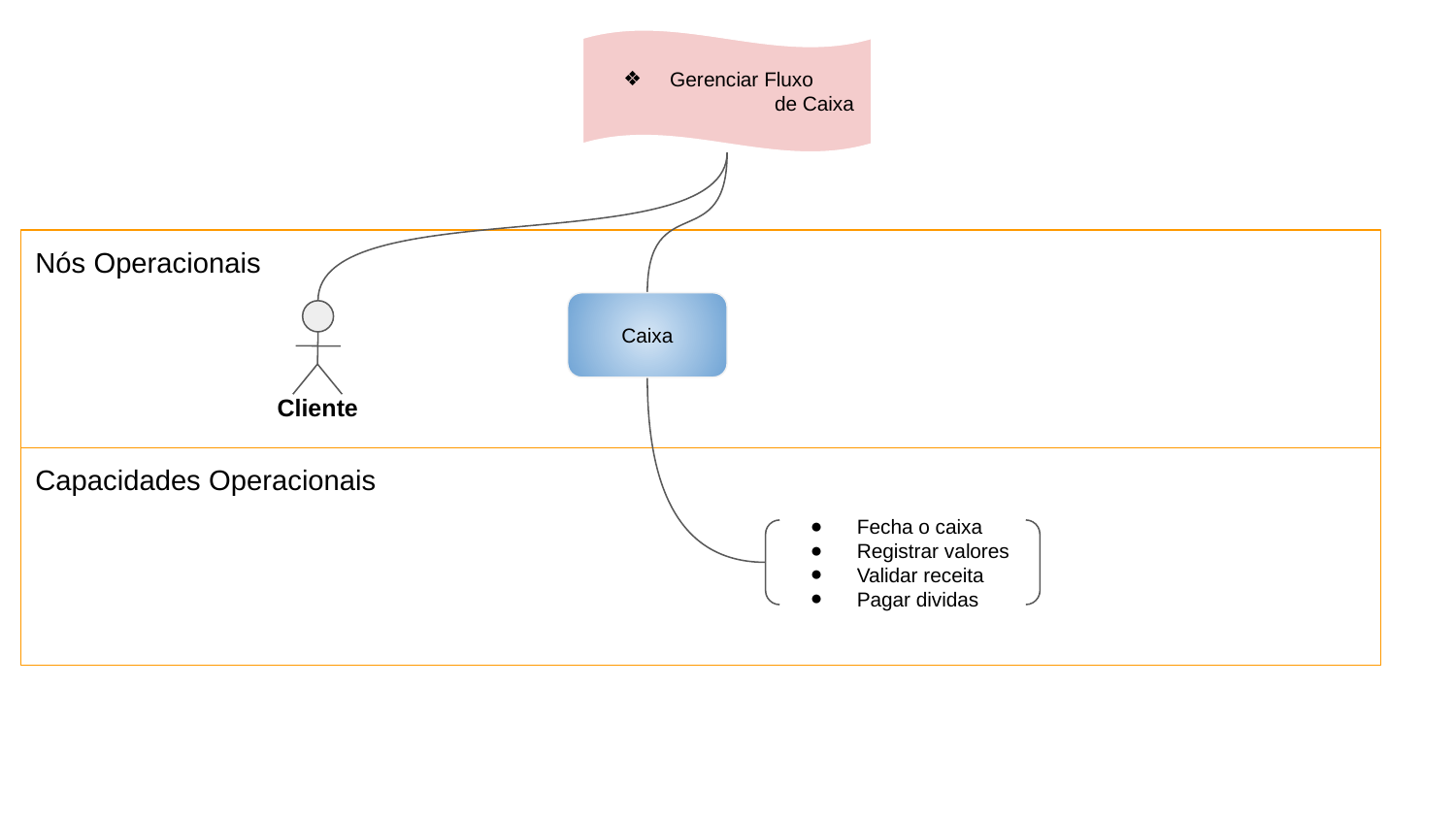

Gerenciar Fluxo
	 de Caixa
Nós Operacionais
Caixa

Cliente
Capacidades Operacionais
Fecha o caixa
Registrar valores
Validar receita
Pagar dividas